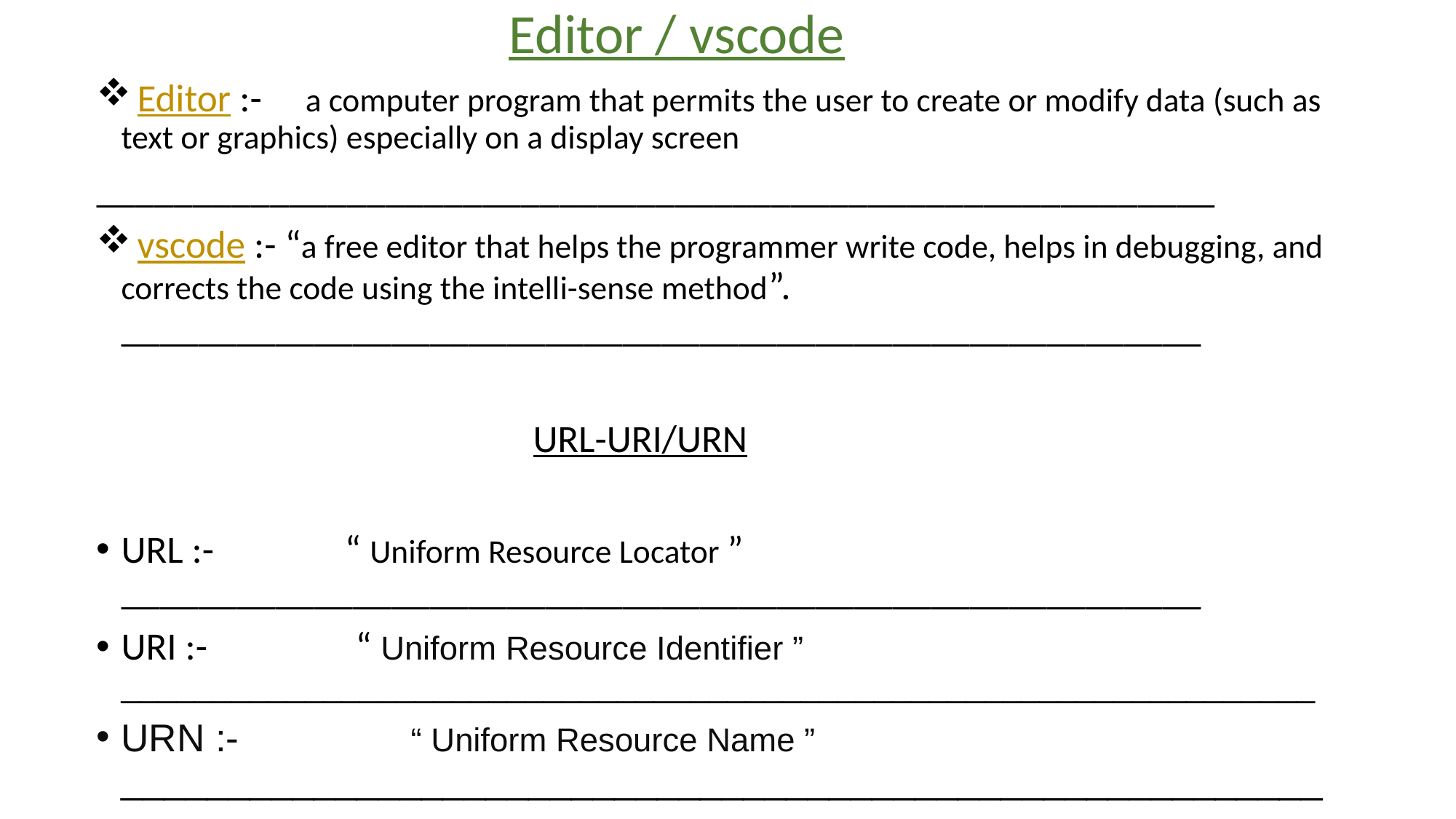

# Editor / vscode
 Editor :-     a computer program that permits the user to create or modify data (such as text or graphics) especially on a display screen
__________________________________________________________
 vscode :- “a free editor that helps the programmer write code, helps in debugging, and corrects the code using the intelli-sense method”.    ________________________________________________________

                                                  URL-URI/URN

URL :-               “ Uniform Resource Locator ”  ________________________________________________________
URI :-                 “ Uniform Resource Identifier ”          _________________________________________________________________
URN :-                “ Uniform Resource Name ”          ________________________________________________________